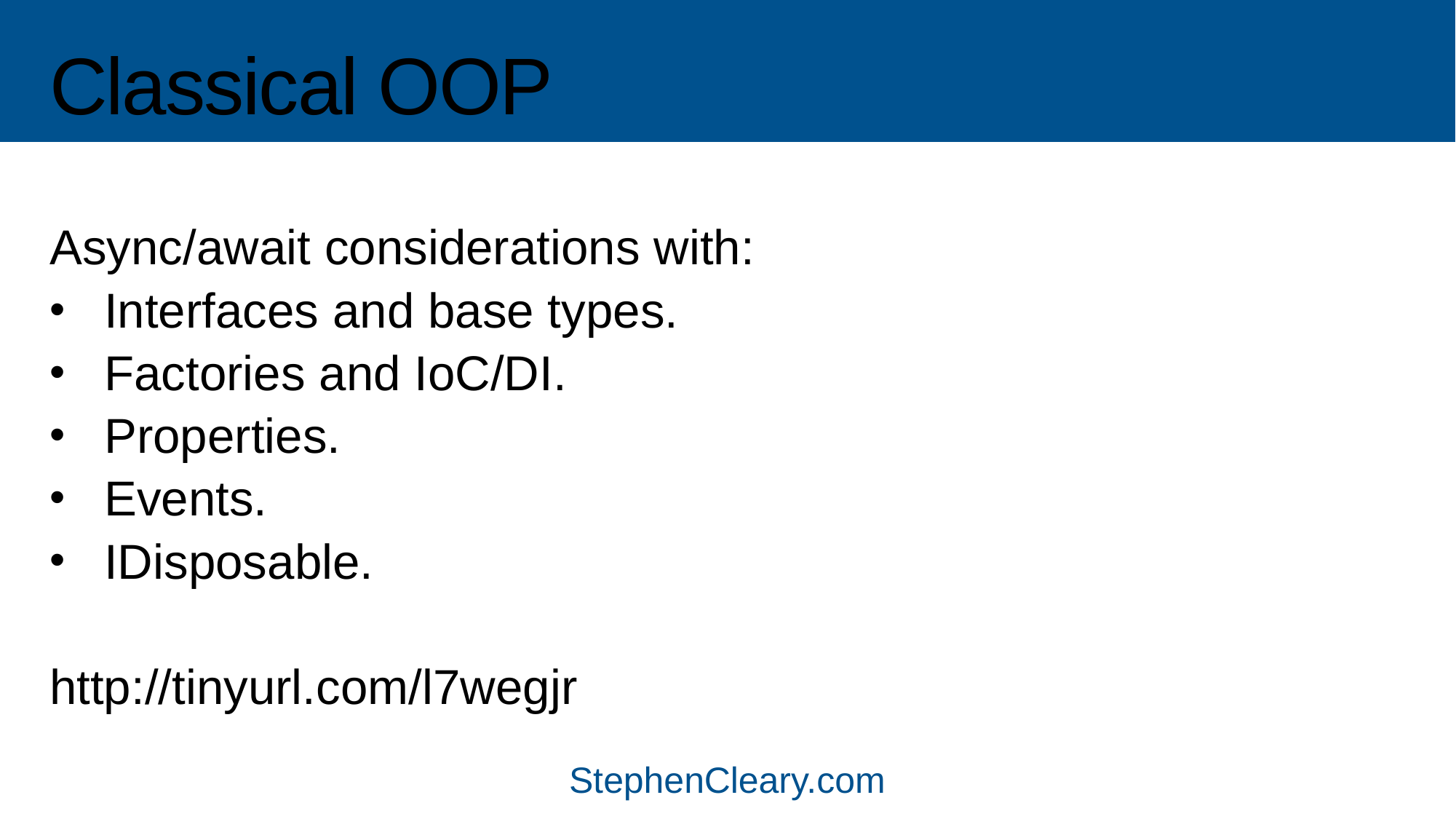

# Classical OOP

Async/await considerations with:
Interfaces and base types.
Factories and IoC/DI.
Properties.
Events.
IDisposable.

http://tinyurl.com/l7wegjr